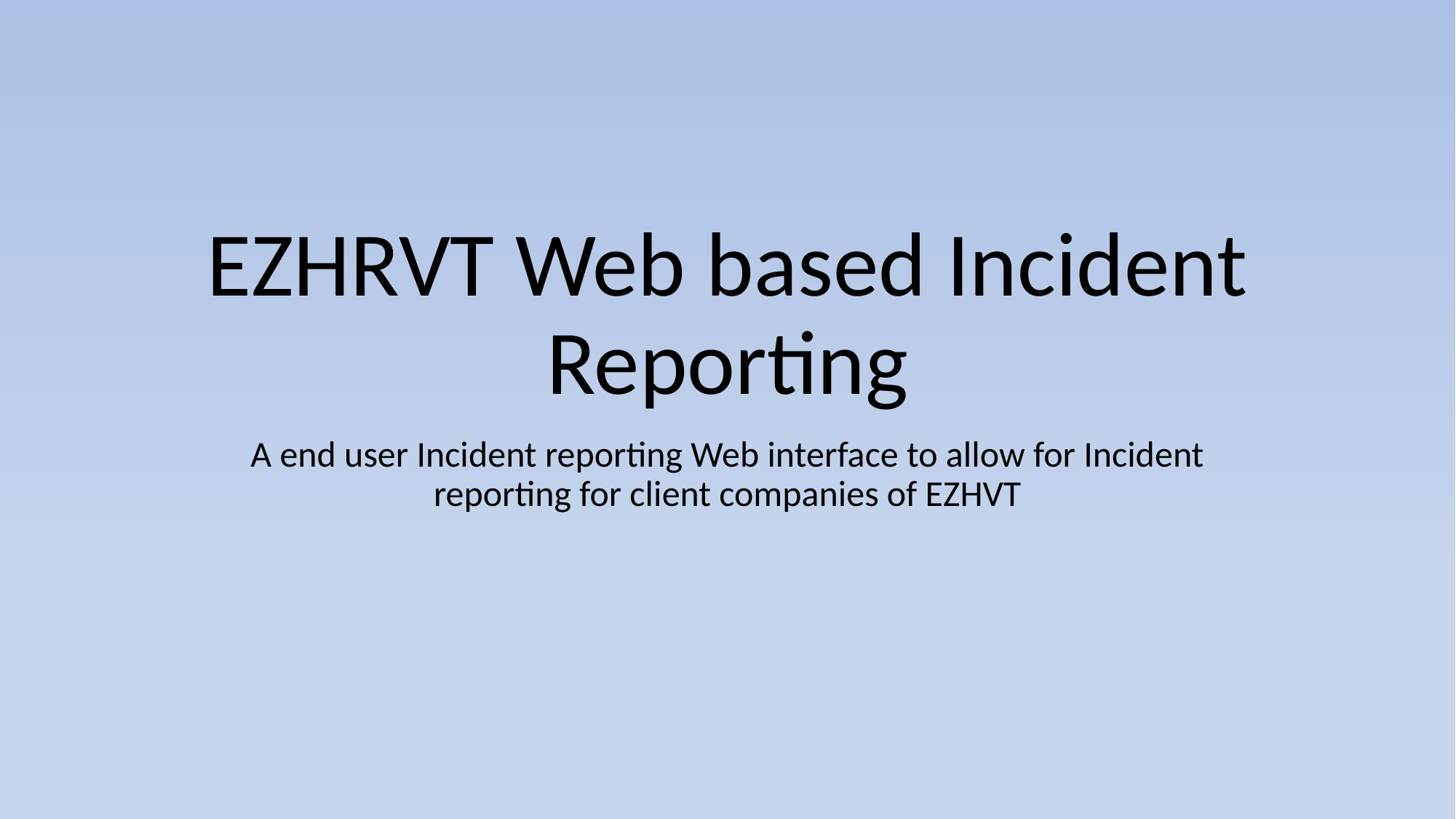

# EZHRVT Web based Incident Reporting
A end user Incident reporting Web interface to allow for Incident reporting for client companies of EZHVT